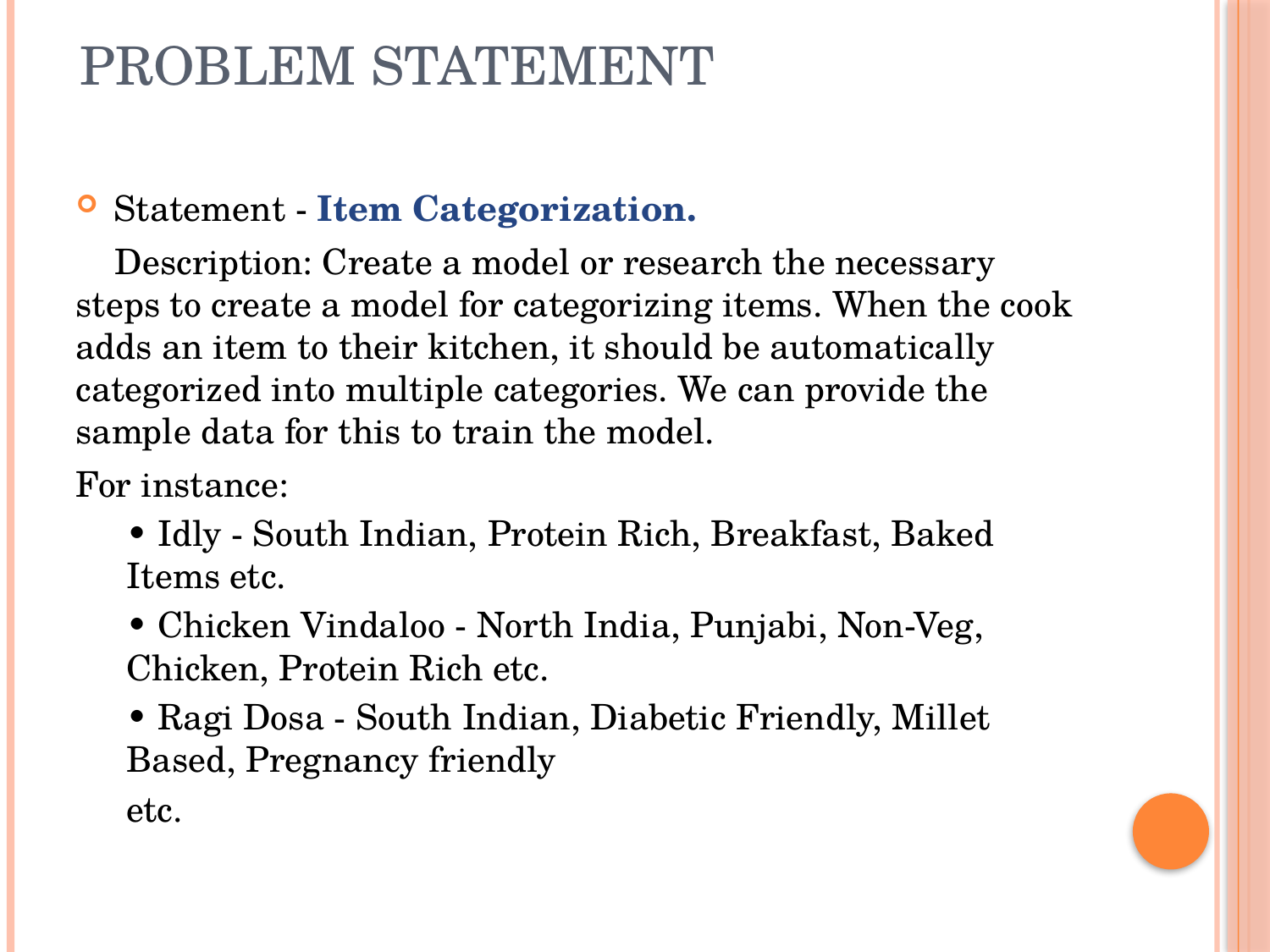

# Problem statement
Statement - Item Categorization.
    Description: Create a model or research the necessary steps to create a model for categorizing items. When the cook adds an item to their kitchen, it should be automatically categorized into multiple categories. We can provide the sample data for this to train the model.
For instance:
• Idly - South Indian, Protein Rich, Breakfast, Baked Items etc.
• Chicken Vindaloo - North India, Punjabi, Non-Veg, Chicken, Protein Rich etc.
• Ragi Dosa - South Indian, Diabetic Friendly, Millet Based, Pregnancy friendly
etc.